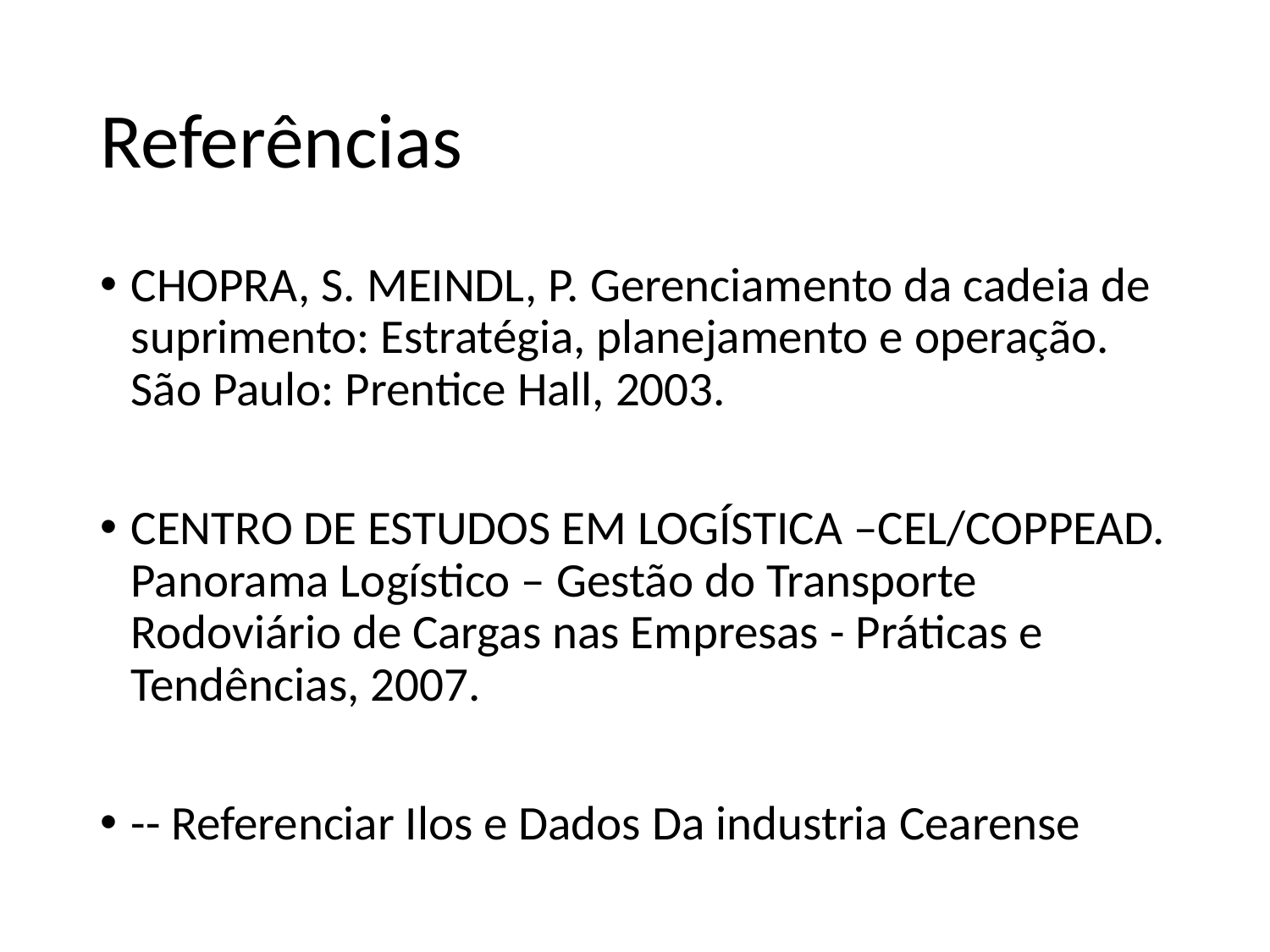

# Referências
CHOPRA, S. MEINDL, P. Gerenciamento da cadeia de suprimento: Estratégia, planejamento e operação. São Paulo: Prentice Hall, 2003.

CENTRO DE ESTUDOS EM LOGÍSTICA –CEL/COPPEAD. Panorama Logístico – Gestão do Transporte Rodoviário de Cargas nas Empresas - Práticas e Tendências, 2007.

-- Referenciar Ilos e Dados Da industria Cearense
49